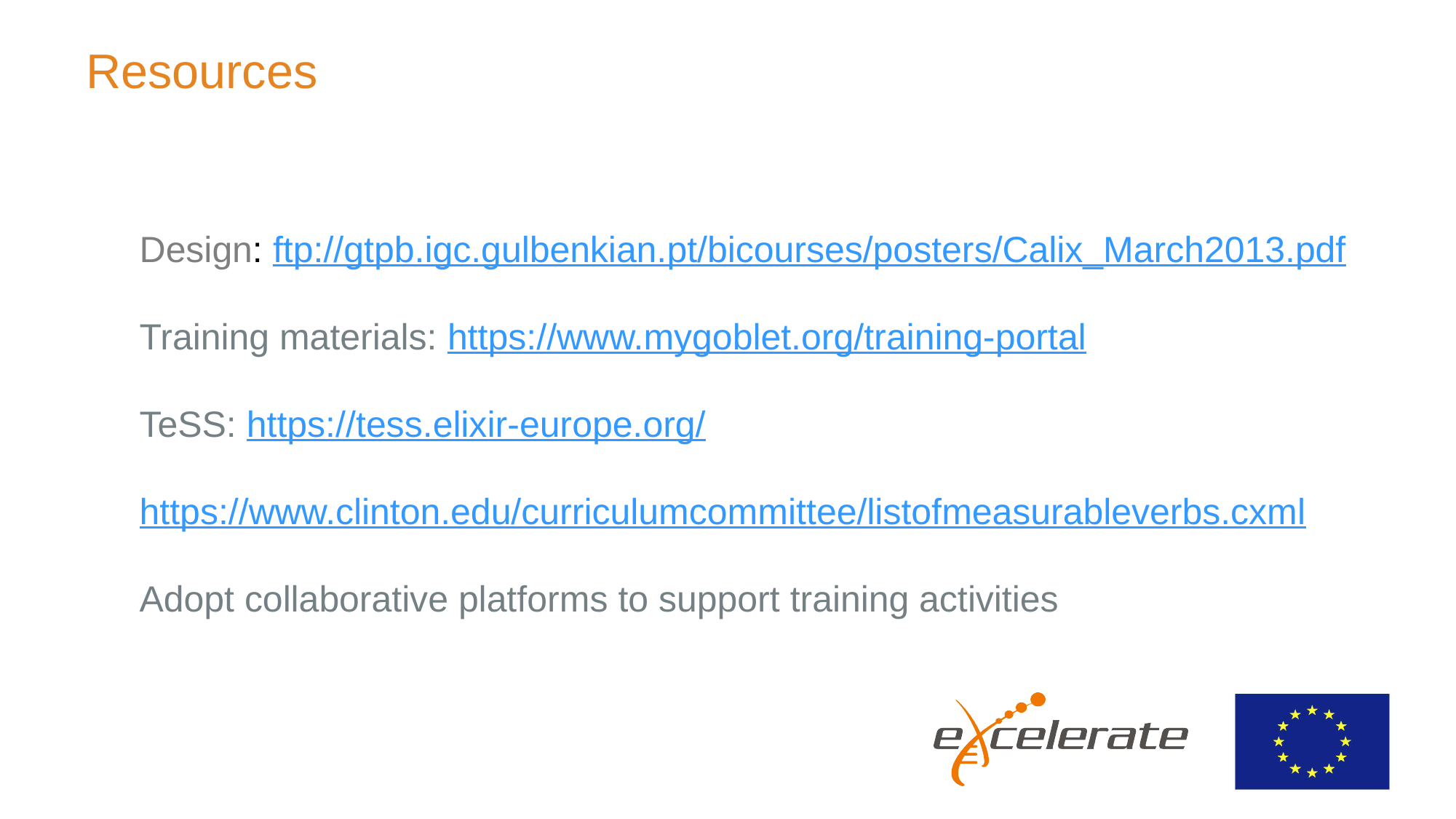

# Resources
Design: ftp://gtpb.igc.gulbenkian.pt/bicourses/posters/Calix_March2013.pdf
Training materials: https://www.mygoblet.org/training-portal
TeSS: https://tess.elixir-europe.org/
https://www.clinton.edu/curriculumcommittee/listofmeasurableverbs.cxml
Adopt collaborative platforms to support training activities